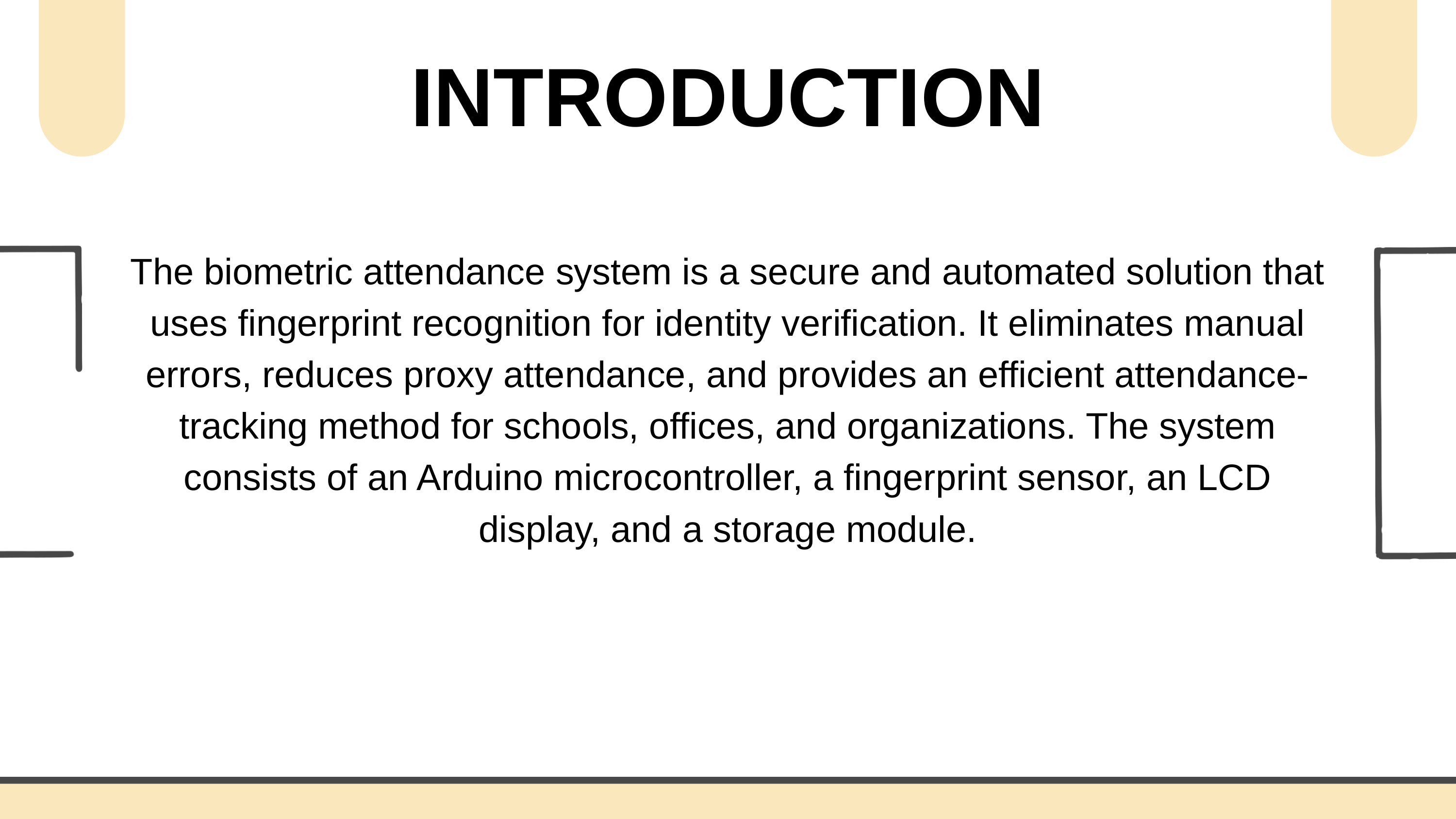

INTRODUCTION
The biometric attendance system is a secure and automated solution that uses fingerprint recognition for identity verification. It eliminates manual errors, reduces proxy attendance, and provides an efficient attendance-tracking method for schools, offices, and organizations. The system consists of an Arduino microcontroller, a fingerprint sensor, an LCD display, and a storage module.